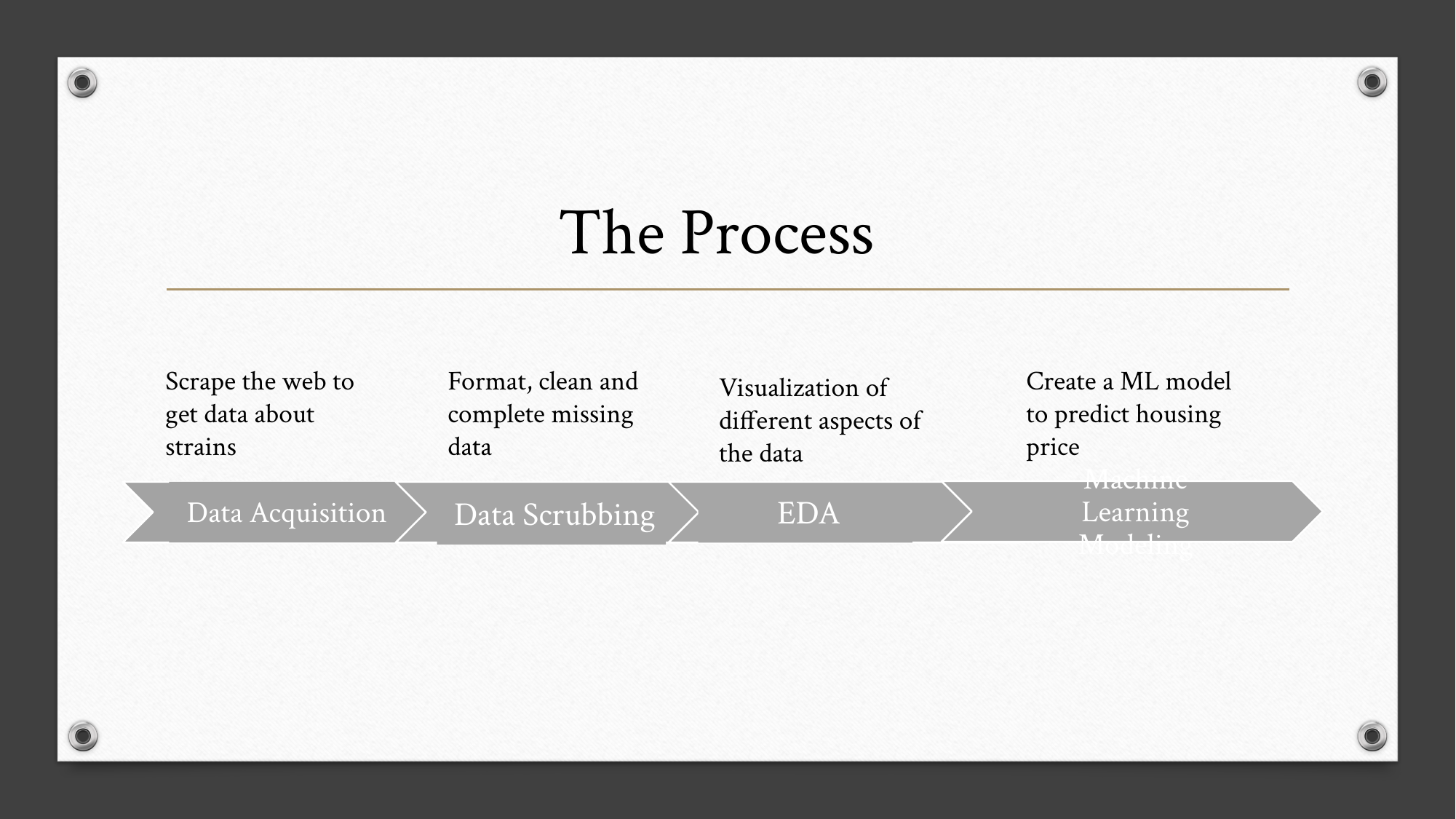

# The Process
Create a ML model to predict housing price
Scrape the web to get data about strains
Format, clean and complete missing data
Visualization of different aspects of the data

Machine Learning Modeling

Data Acquisition

Data Scrubbing

EDA